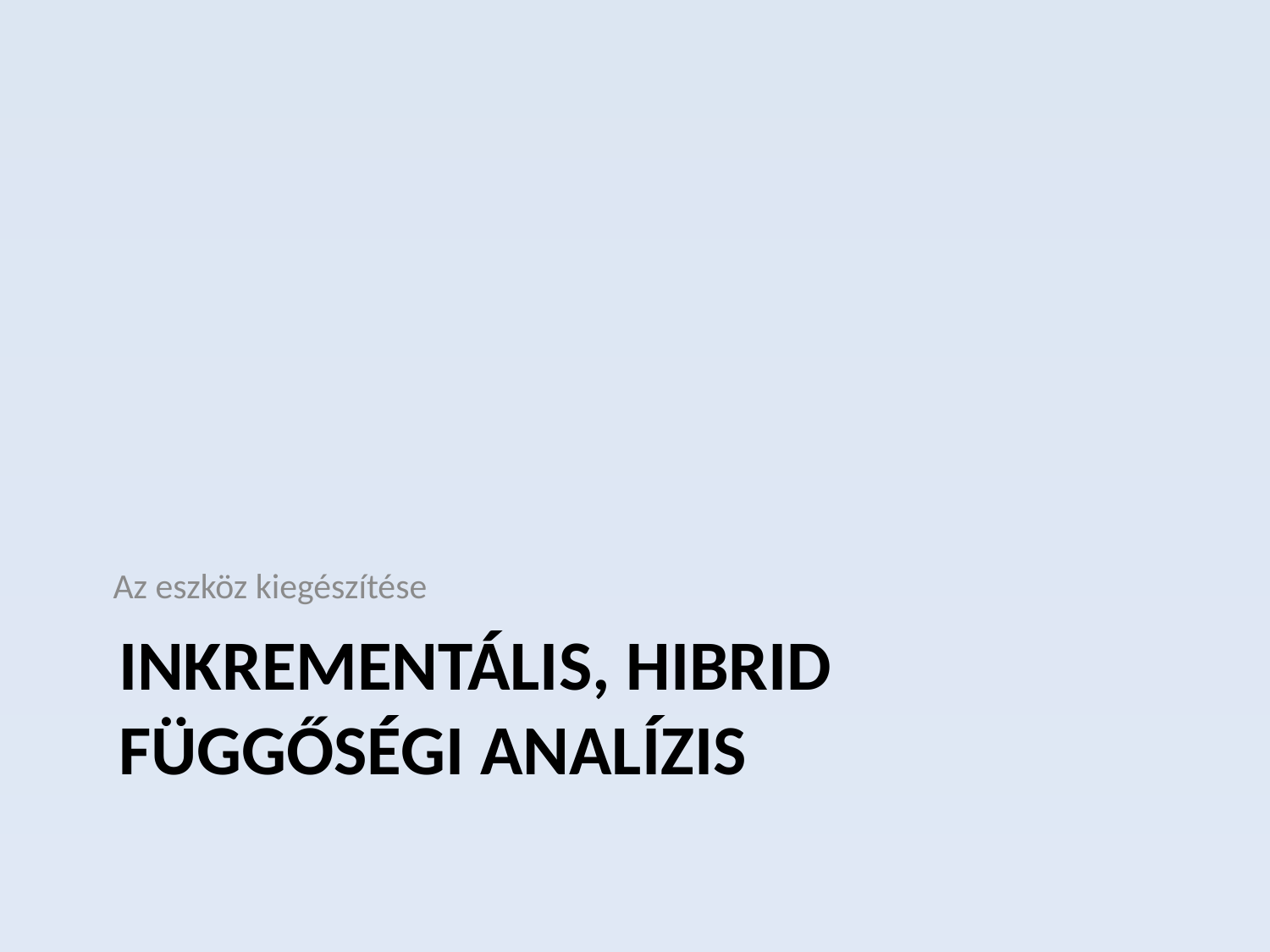

Az eszköz kiegészítése
# Inkrementális, hibrid Függőségi analízis